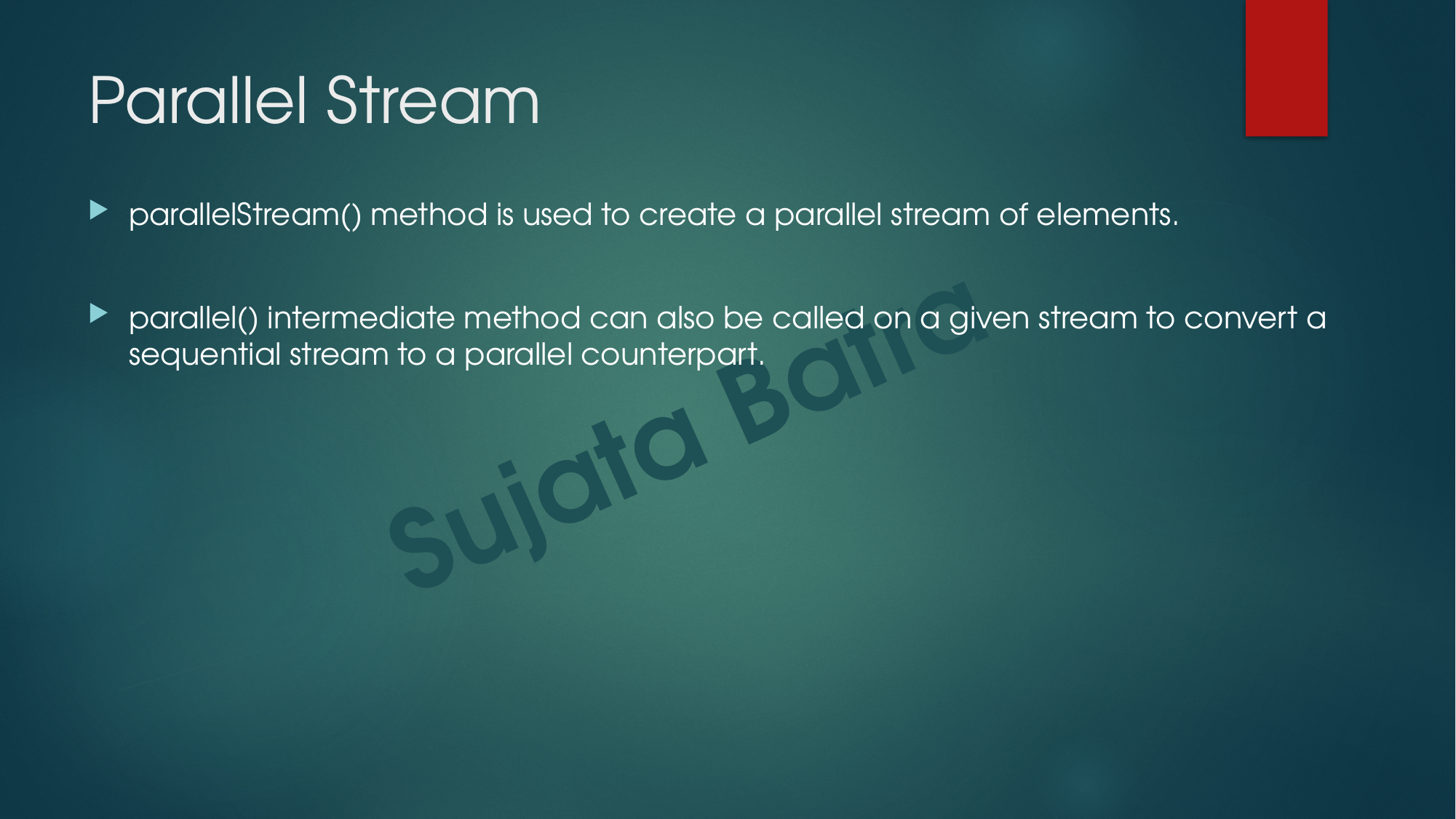

# Parallel Stream
parallelStream() method is used to create a parallel stream of elements.

parallel() intermediate method can also be called on a given stream to convert a sequential stream to a parallel counterpart.